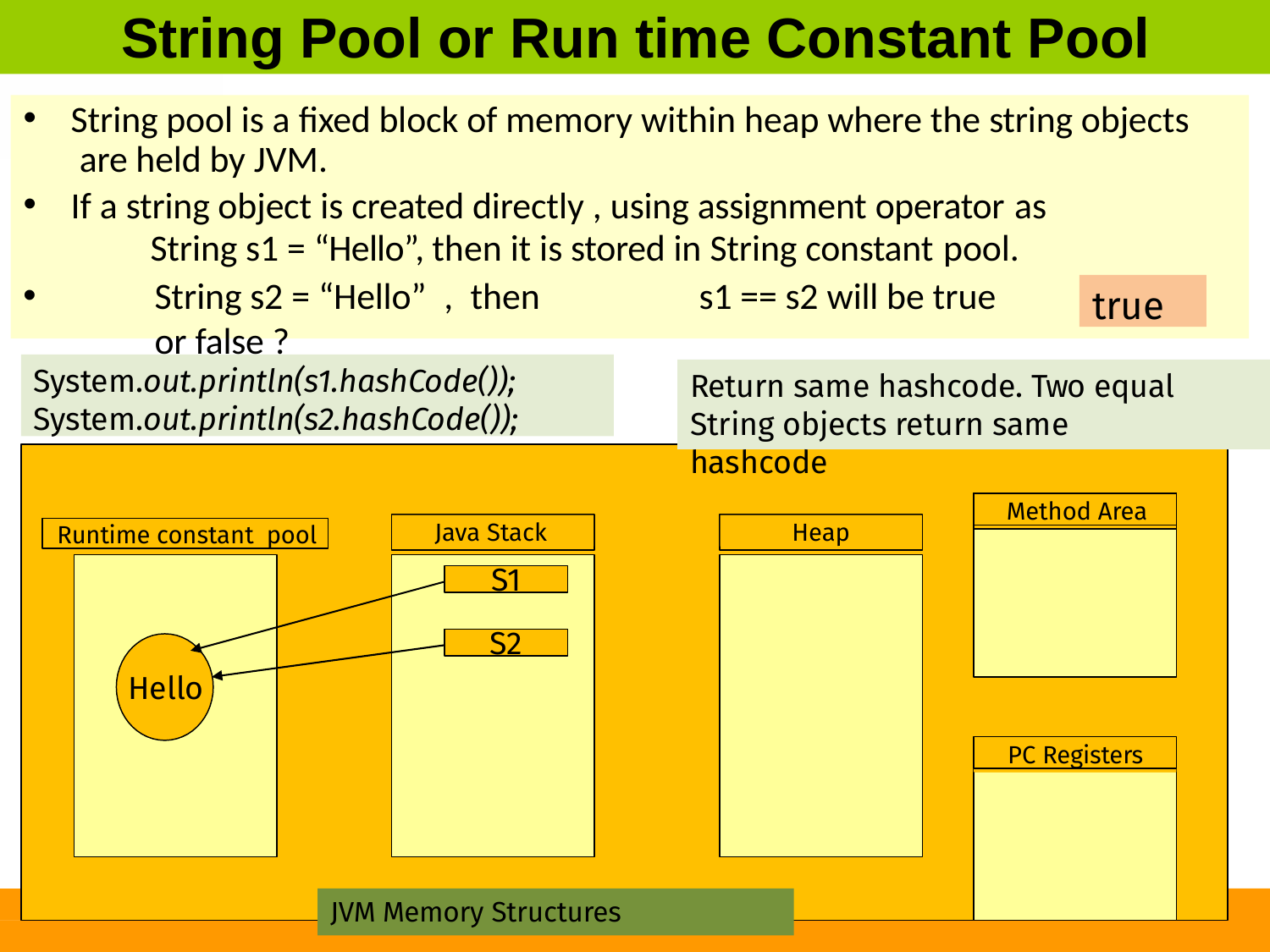

# String Pool or Run time Constant Pool
String pool is a fixed block of memory within heap where the string objects  are held by JVM.
If a string object is created directly , using assignment operator as
String s1 = “Hello”, then it is stored in String constant pool.
String s2 = “Hello”  ,  then	s1 == s2 will be true or false ?
true
System.out.println(s1.hashCode());  System.out.println(s2.hashCode());

Return same hashcode. Two equal
String objects return same hashcode

Method Area

Java Stack
Heap
Runtime constant pool
S1
S2

Hello
true

PC Registers

JVM Memory Structures